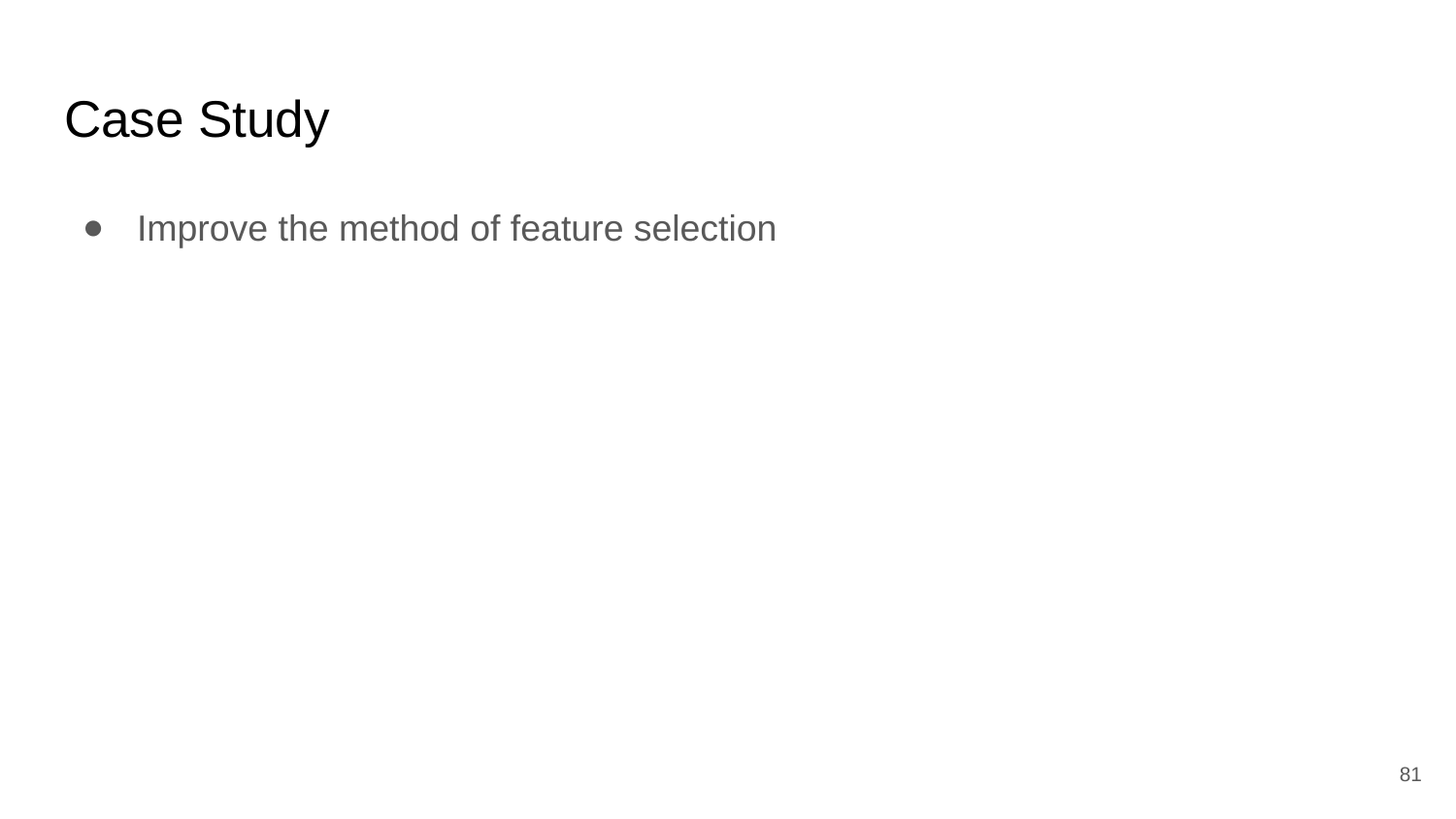

# Case Study

Improve the method of feature selection

81